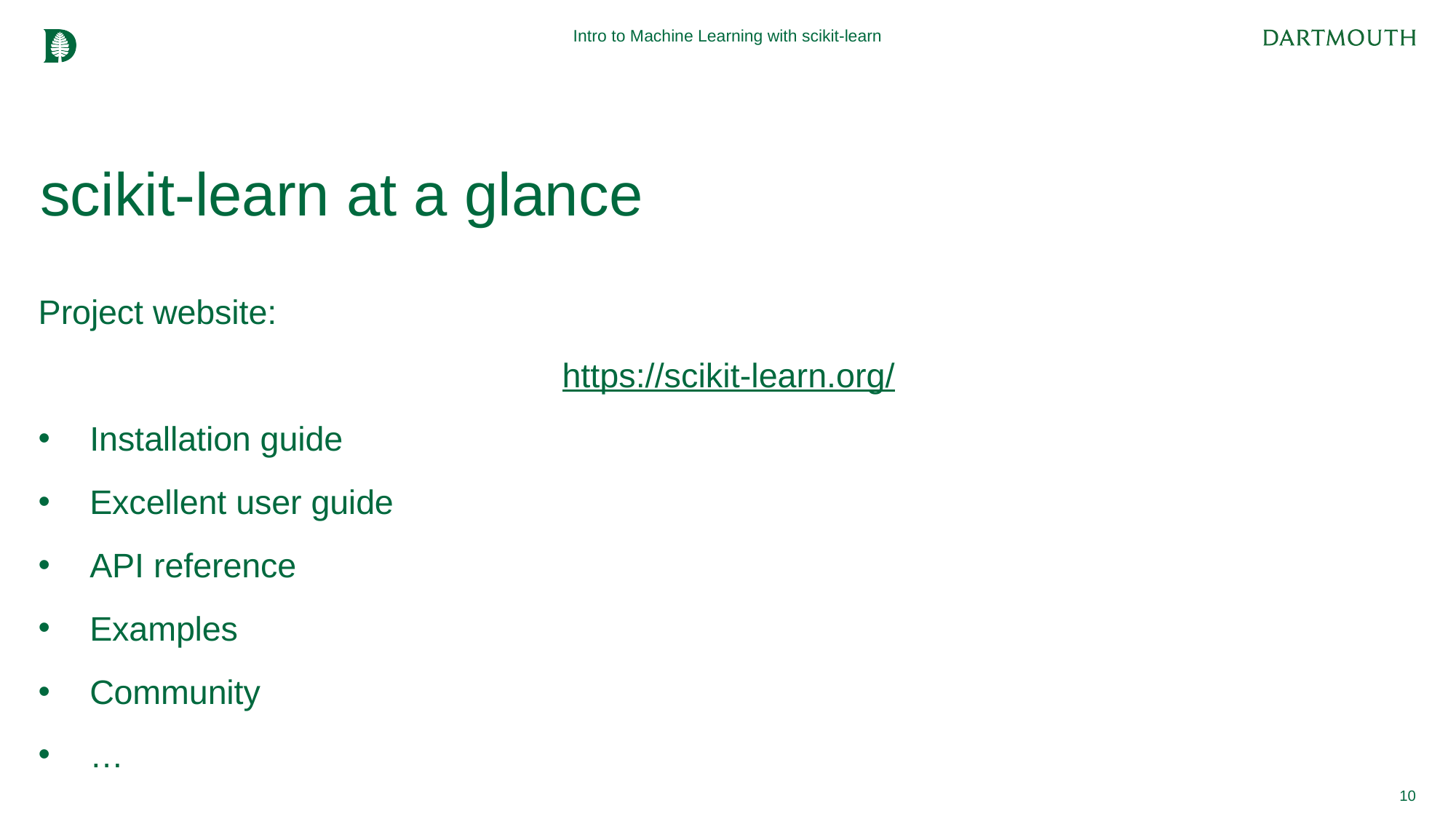

Intro to Machine Learning with scikit-learn
# scikit-learn at a glance
Project website:
https://scikit-learn.org/
Installation guide
Excellent user guide
API reference
Examples
Community
…

10